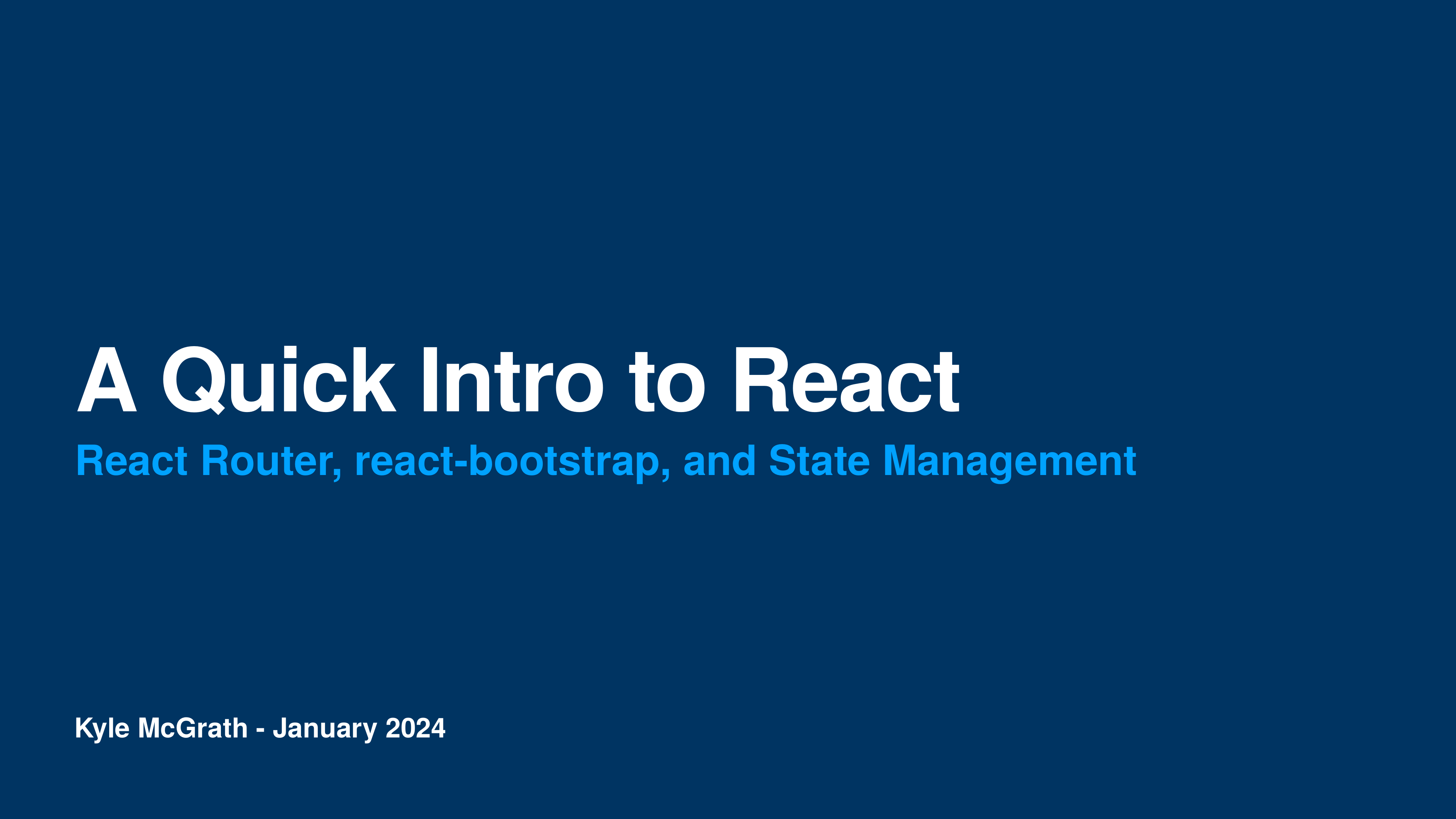

# A Quick Intro to React
React Router, react-bootstrap, and State Management
Kyle McGrath - January 2024